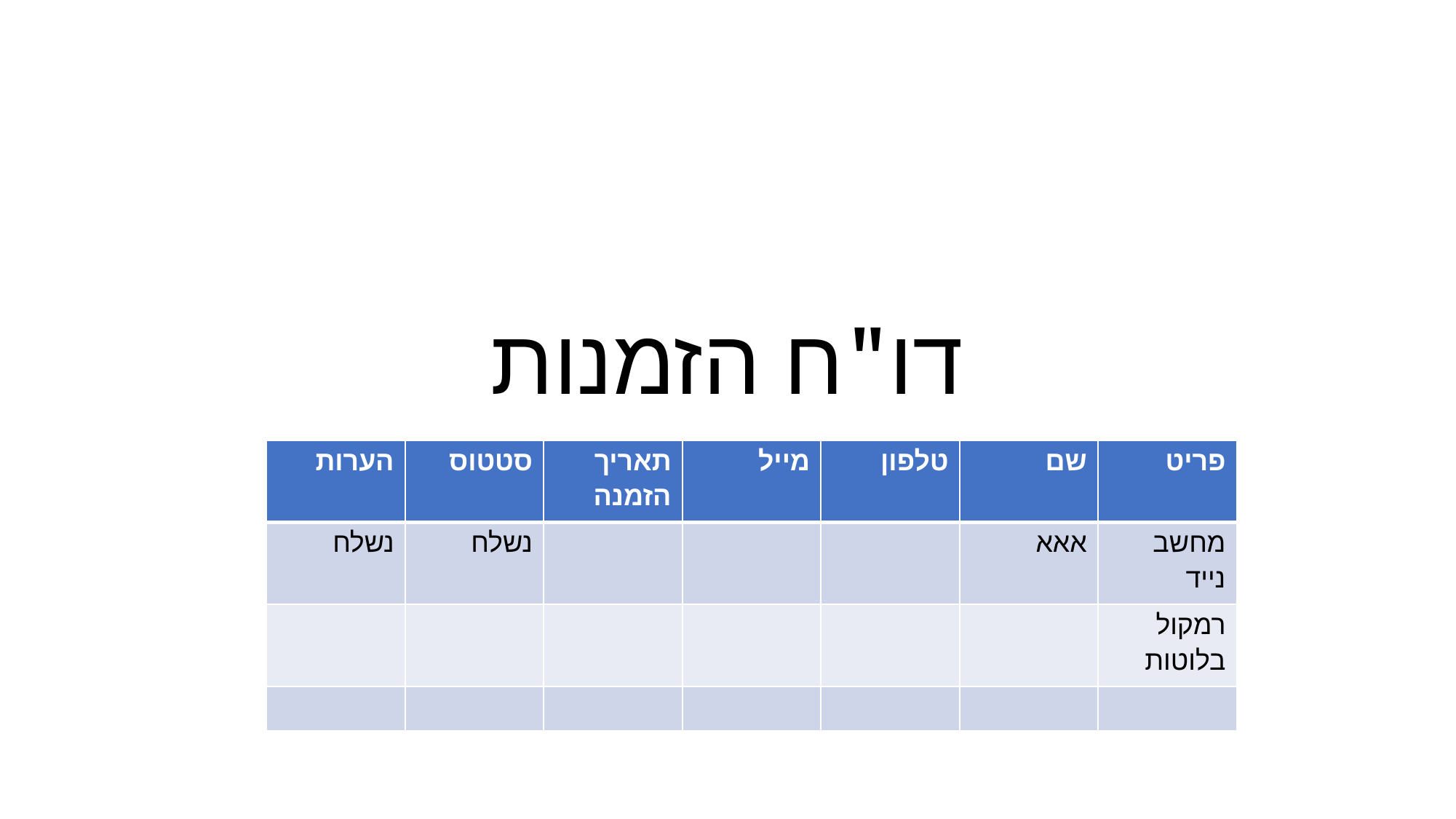

# דו"ח הזמנות

| הערות | סטטוס | תאריך הזמנה | מייל | טלפון | שם | פריט |
| --- | --- | --- | --- | --- | --- | --- |
| נשלח | נשלח |  |  |  | אאא | מחשב נייד |
|  |  |  |  |  |  | רמקול בלוטות |
|  |  |  |  |  |  |  |